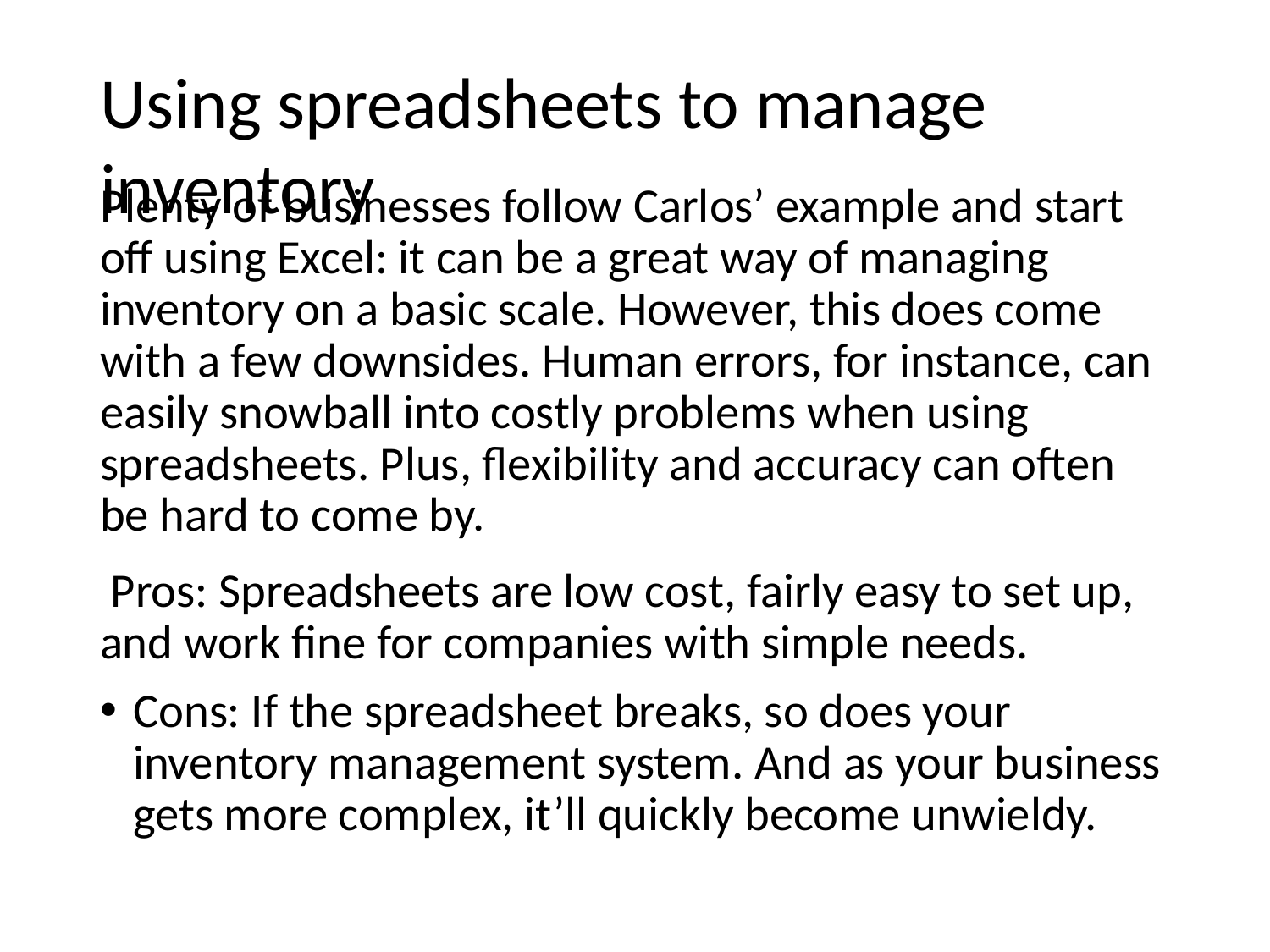

# Using spreadsheets to manage inventory

Plenty of businesses follow Carlos’ example and start off using Excel: it can be a great way of managing inventory on a basic scale. However, this does come with a few downsides. Human errors, for instance, can easily snowball into costly problems when using spreadsheets. Plus, flexibility and accuracy can often be hard to come by.
 Pros: Spreadsheets are low cost, fairly easy to set up, and work fine for companies with simple needs.
Cons: If the spreadsheet breaks, so does your inventory management system. And as your business gets more complex, it’ll quickly become unwieldy.